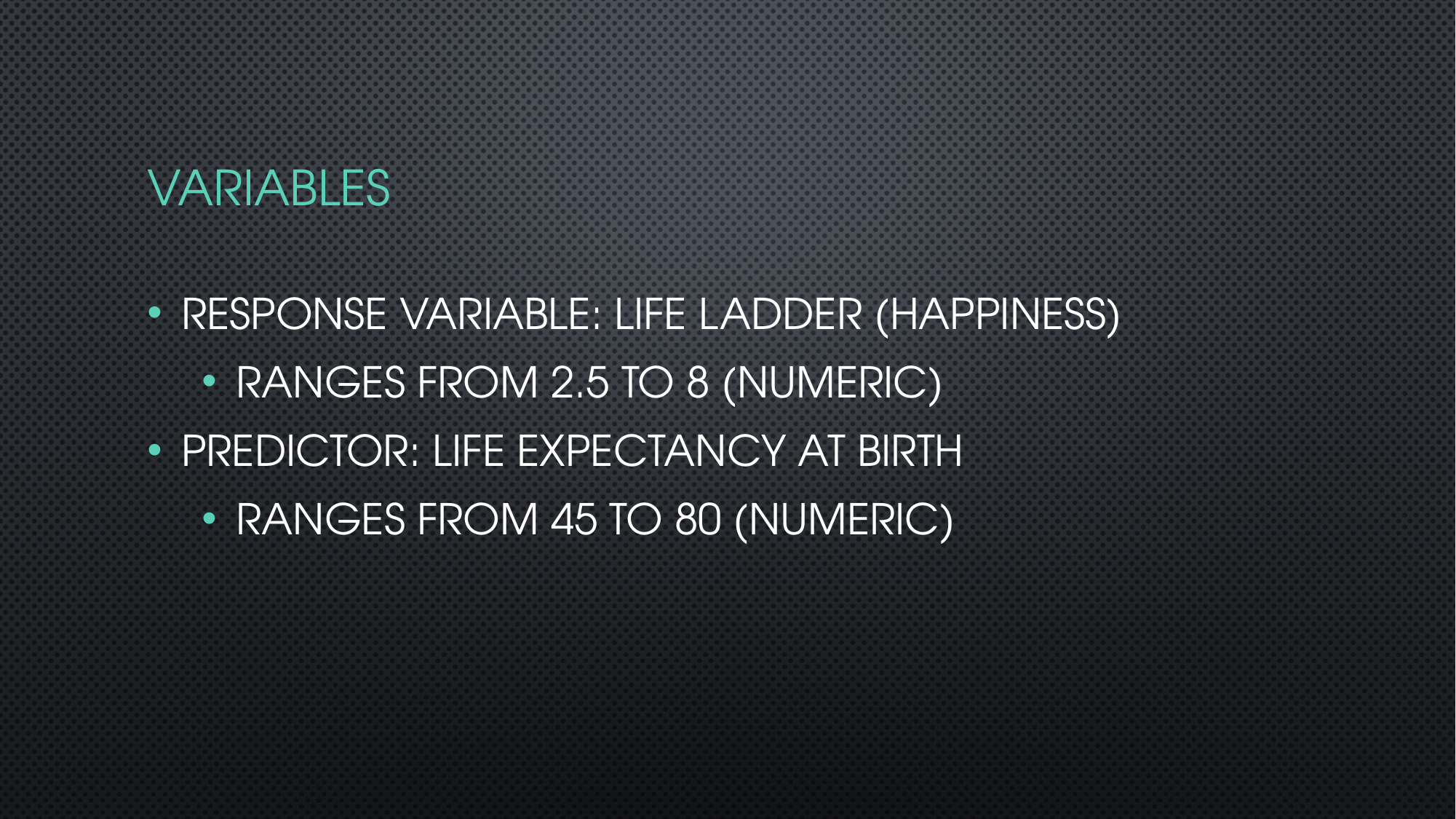

# variables
Response variable: Life Ladder (happiness)
Ranges from 2.5 to 8 (numeric)
Predictor: Life expectancy at birth
Ranges from 45 to 80 (numeric)